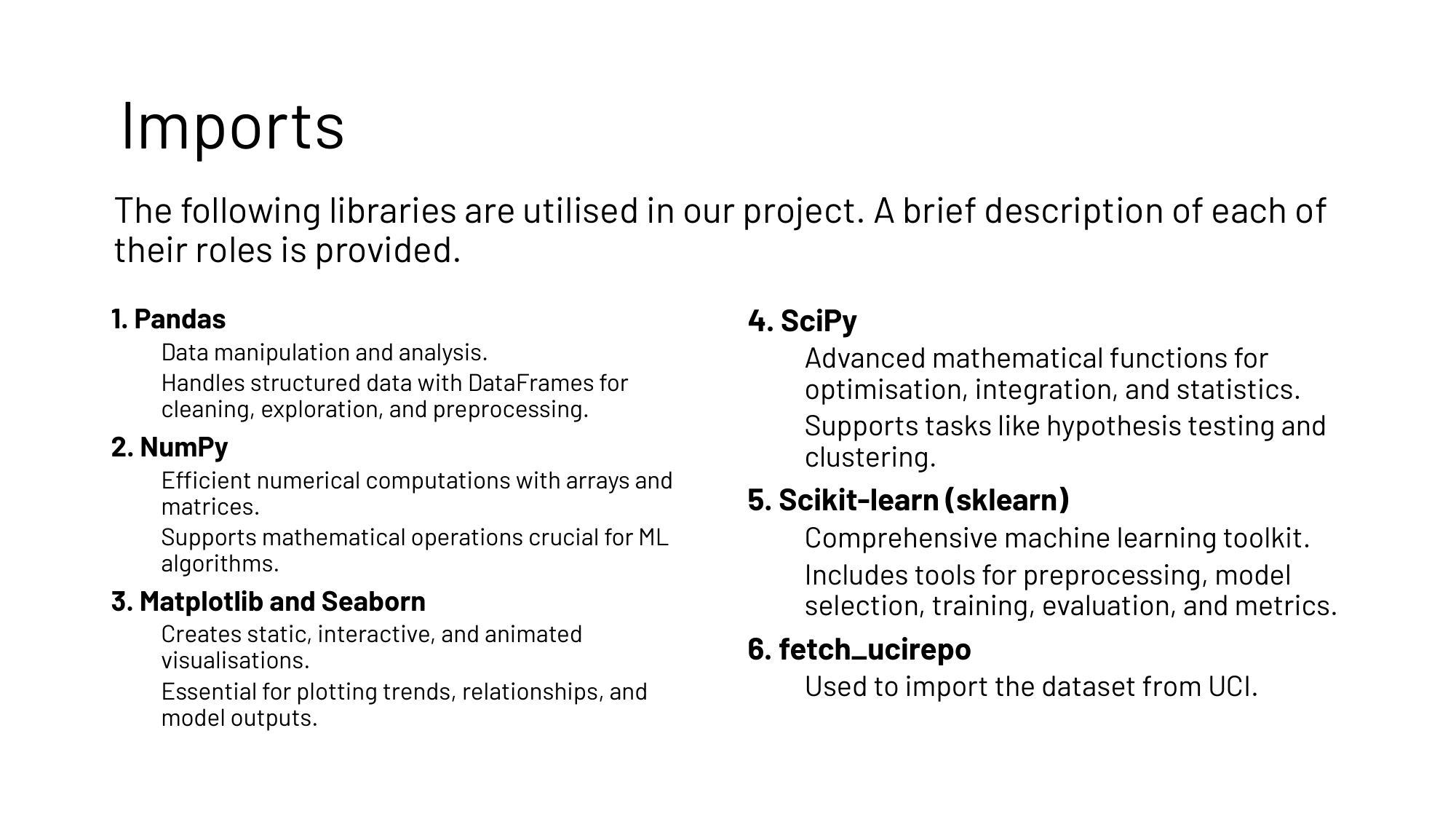

# Imports
The following libraries are utilised in our project. A brief description of each of their roles is provided.
1. Pandas
Data manipulation and analysis.
Handles structured data with DataFrames for cleaning, exploration, and preprocessing.
2. NumPy
Efficient numerical computations with arrays and matrices.
Supports mathematical operations crucial for ML algorithms.
3. Matplotlib and Seaborn
Creates static, interactive, and animated visualisations.
Essential for plotting trends, relationships, and model outputs.

4. SciPy
Advanced mathematical functions for optimisation, integration, and statistics.
Supports tasks like hypothesis testing and clustering.
5. Scikit-learn (sklearn)
Comprehensive machine learning toolkit.
Includes tools for preprocessing, model selection, training, evaluation, and metrics.
6. fetch_ucirepo
Used to import the dataset from UCI.